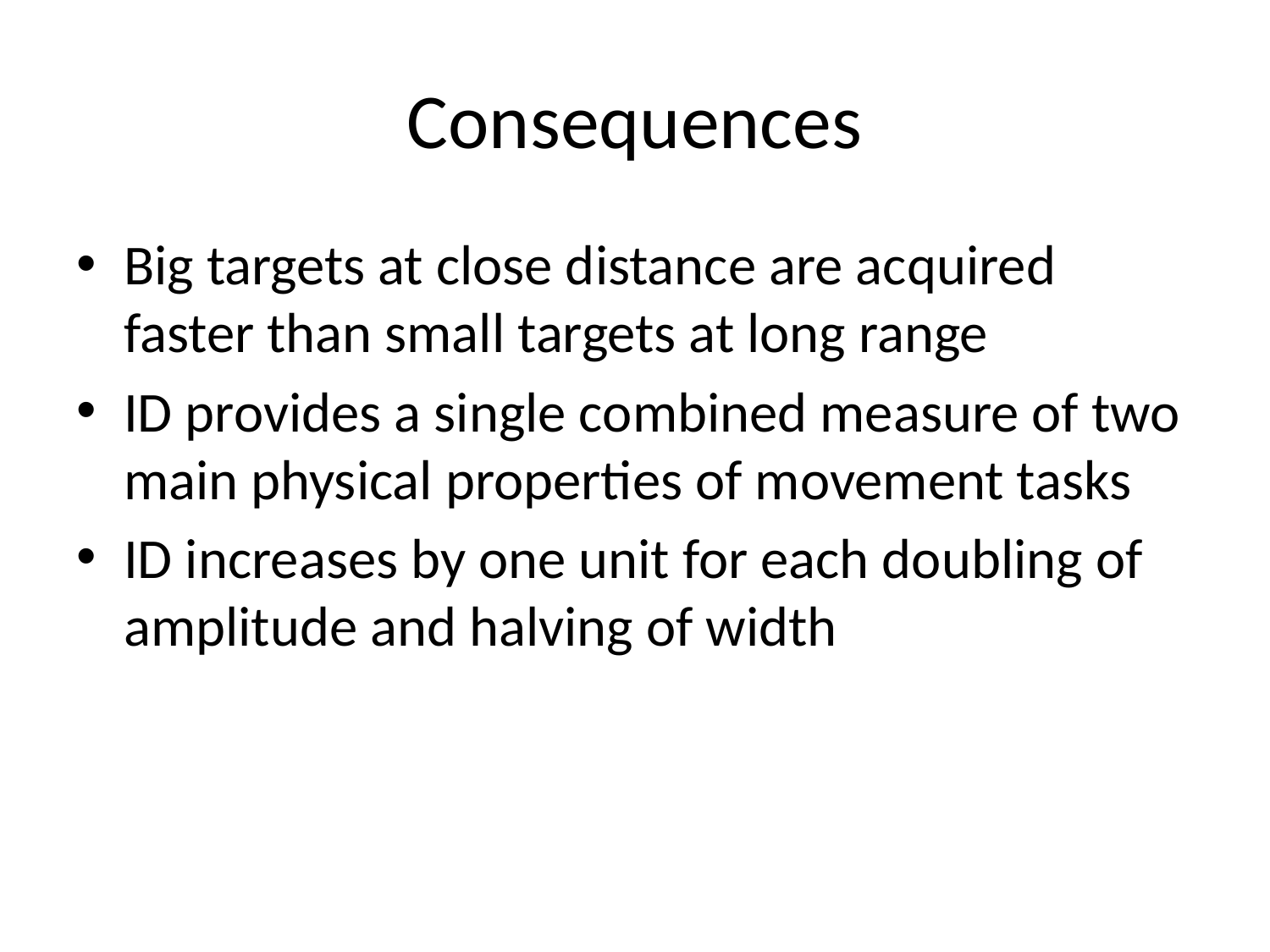

# Consequences
Big targets at close distance are acquired faster than small targets at long range
ID provides a single combined measure of two main physical properties of movement tasks
ID increases by one unit for each doubling of amplitude and halving of width